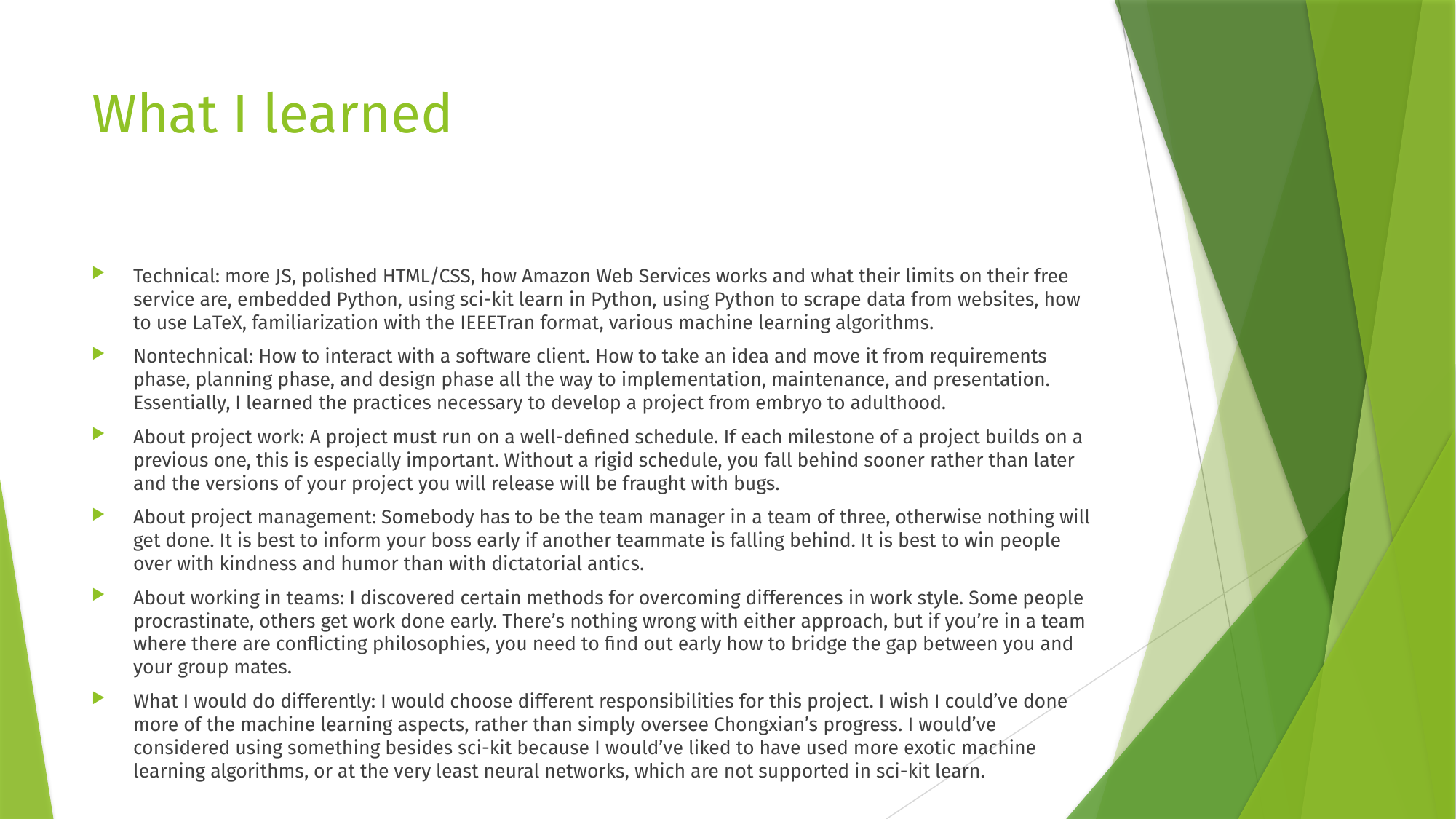

# What I learned
Technical: more JS, polished HTML/CSS, how Amazon Web Services works and what their limits on their free service are, embedded Python, using sci-kit learn in Python, using Python to scrape data from websites, how to use LaTeX, familiarization with the IEEETran format, various machine learning algorithms.
Nontechnical: How to interact with a software client. How to take an idea and move it from requirements phase, planning phase, and design phase all the way to implementation, maintenance, and presentation. Essentially, I learned the practices necessary to develop a project from embryo to adulthood.
About project work: A project must run on a well-defined schedule. If each milestone of a project builds on a previous one, this is especially important. Without a rigid schedule, you fall behind sooner rather than later and the versions of your project you will release will be fraught with bugs.
About project management: Somebody has to be the team manager in a team of three, otherwise nothing will get done. It is best to inform your boss early if another teammate is falling behind. It is best to win people over with kindness and humor than with dictatorial antics.
About working in teams: I discovered certain methods for overcoming differences in work style. Some people procrastinate, others get work done early. There’s nothing wrong with either approach, but if you’re in a team where there are conflicting philosophies, you need to find out early how to bridge the gap between you and your group mates.
What I would do differently: I would choose different responsibilities for this project. I wish I could’ve done more of the machine learning aspects, rather than simply oversee Chongxian’s progress. I would’ve considered using something besides sci-kit because I would’ve liked to have used more exotic machine learning algorithms, or at the very least neural networks, which are not supported in sci-kit learn.